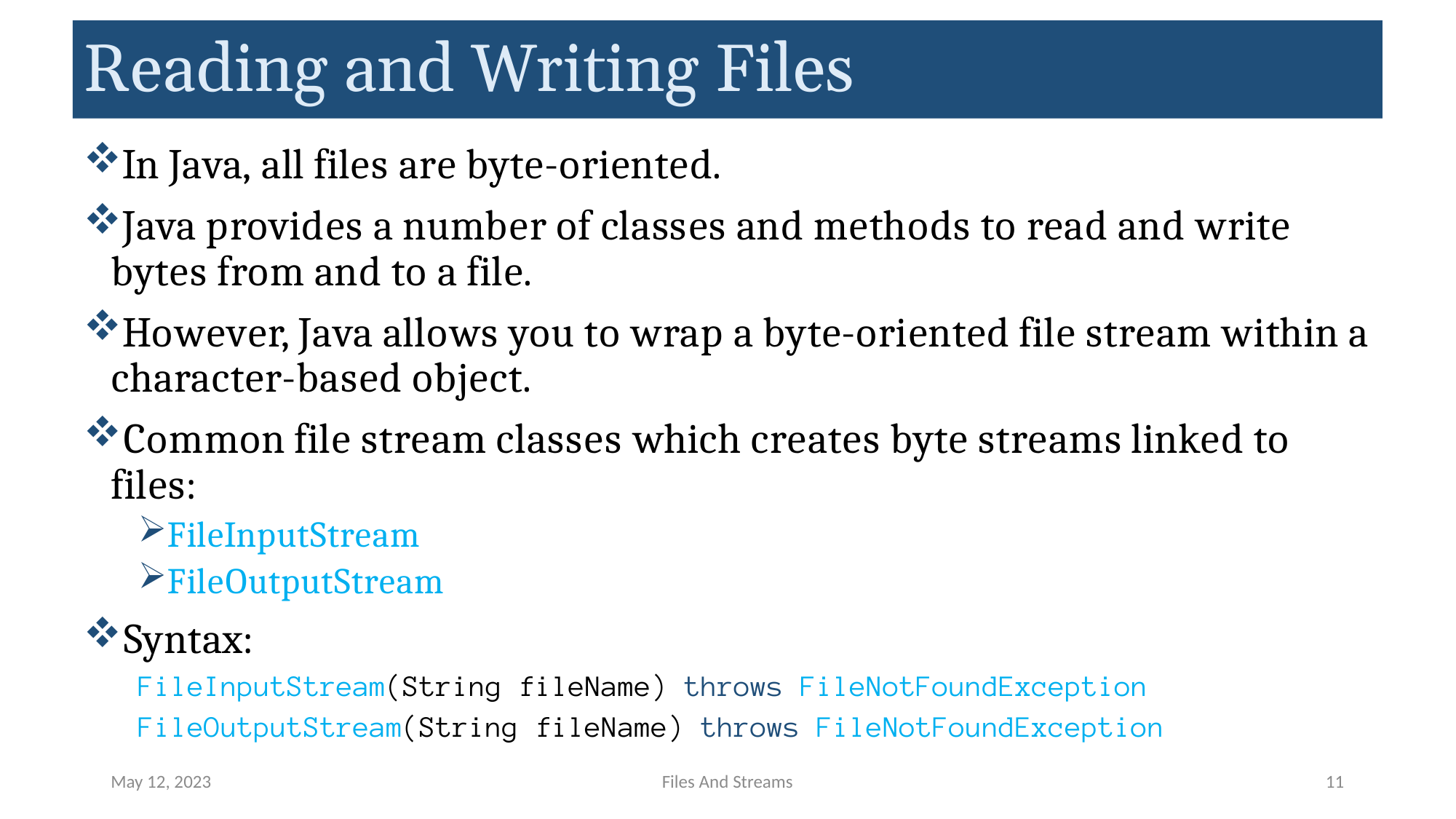

# Reading and Writing Files
In Java, all files are byte-oriented.
Java provides a number of classes and methods to read and write bytes from and to a file.
However, Java allows you to wrap a byte-oriented file stream within a character-based object.
Common file stream classes which creates byte streams linked to files:
FileInputStream
FileOutputStream
Syntax:
FileInputStream(String fileName) throws FileNotFoundException
FileOutputStream(String fileName) throws FileNotFoundException
May 12, 2023
Files And Streams
11